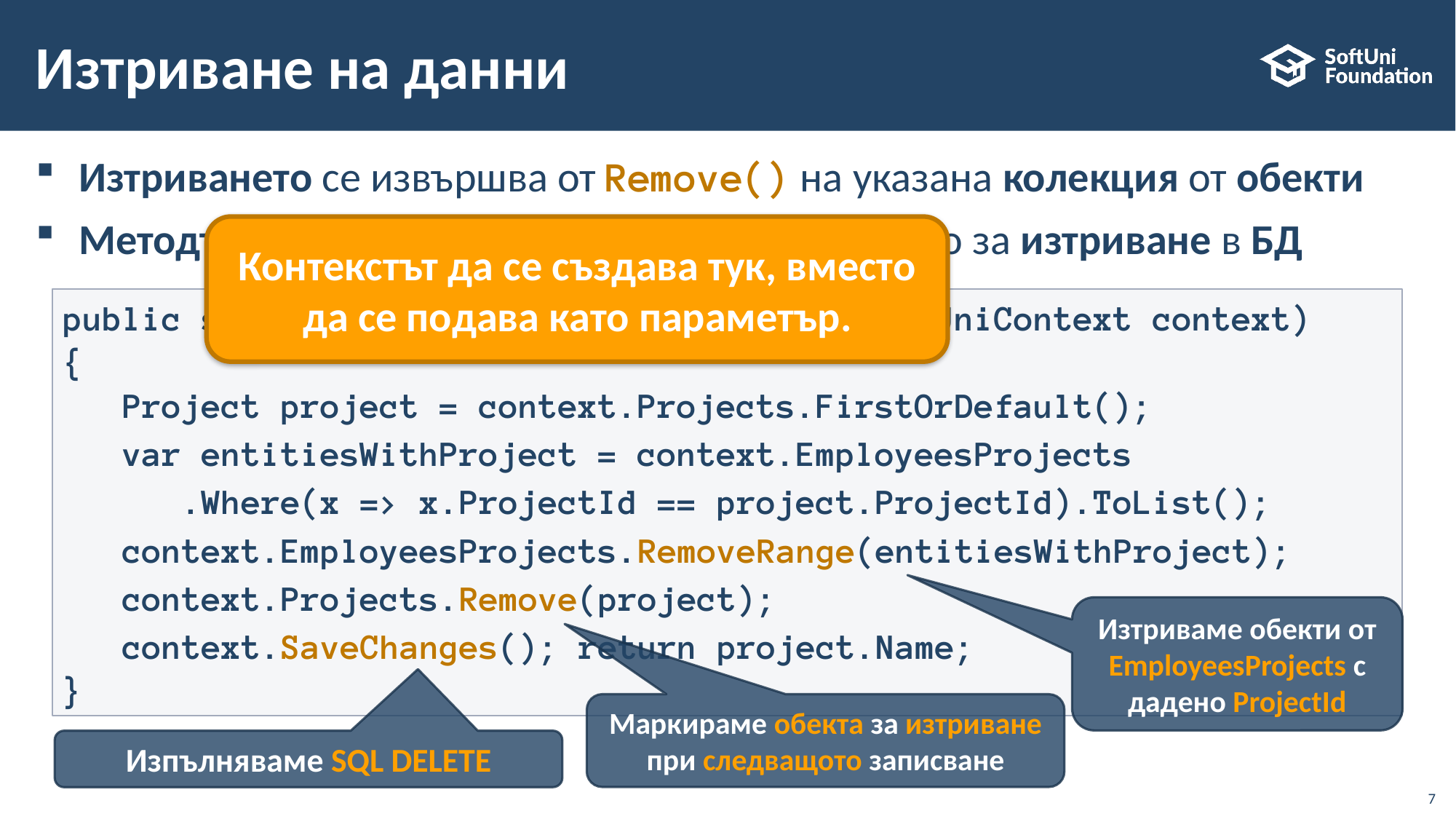

# Изтриване на данни
Изтриването се извършва от Remove() на указана колекция от обекти
Методът SaveChanges() изпълнява действието за изтриване в БД

Контекстът да се създава тук, вместо да се подава като параметър.
public static string DeleteFirstProject(SoftUniContext context)
{
   Project project = context.Projects.FirstOrDefault();
   var entitiesWithProject = context.EmployeesProjects
      .Where(x => x.ProjectId == project.ProjectId).ToList();
   context.EmployeesProjects.RemoveRange(entitiesWithProject);
   context.Projects.Remove(project);
   context.SaveChanges(); return project.Name;
}
Изтриваме обекти от EmployeesProjects с дадено ProjectId
Маркираме обекта за изтриване при следващото записване
Изпълняваме SQL DELETE
7